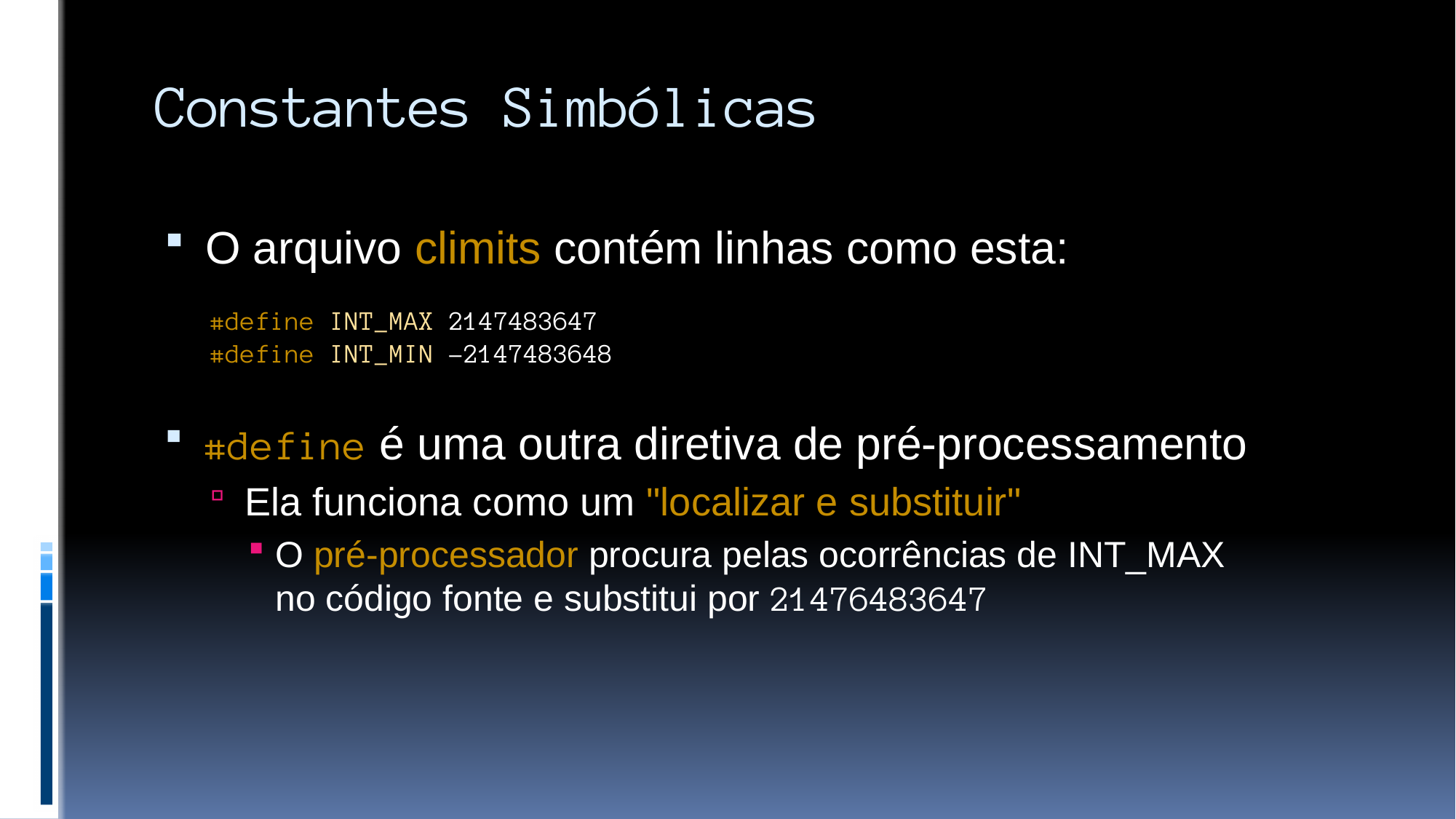

# Constantes Simbólicas
O arquivo climits contém linhas como esta:

#define é uma outra diretiva de pré-processamento
Ela funciona como um "localizar e substituir"
O pré-processador procura pelas ocorrências de INT_MAX
no código fonte e substitui por 21476483647
#define INT_MAX 2147483647
#define INT_MIN -2147483648